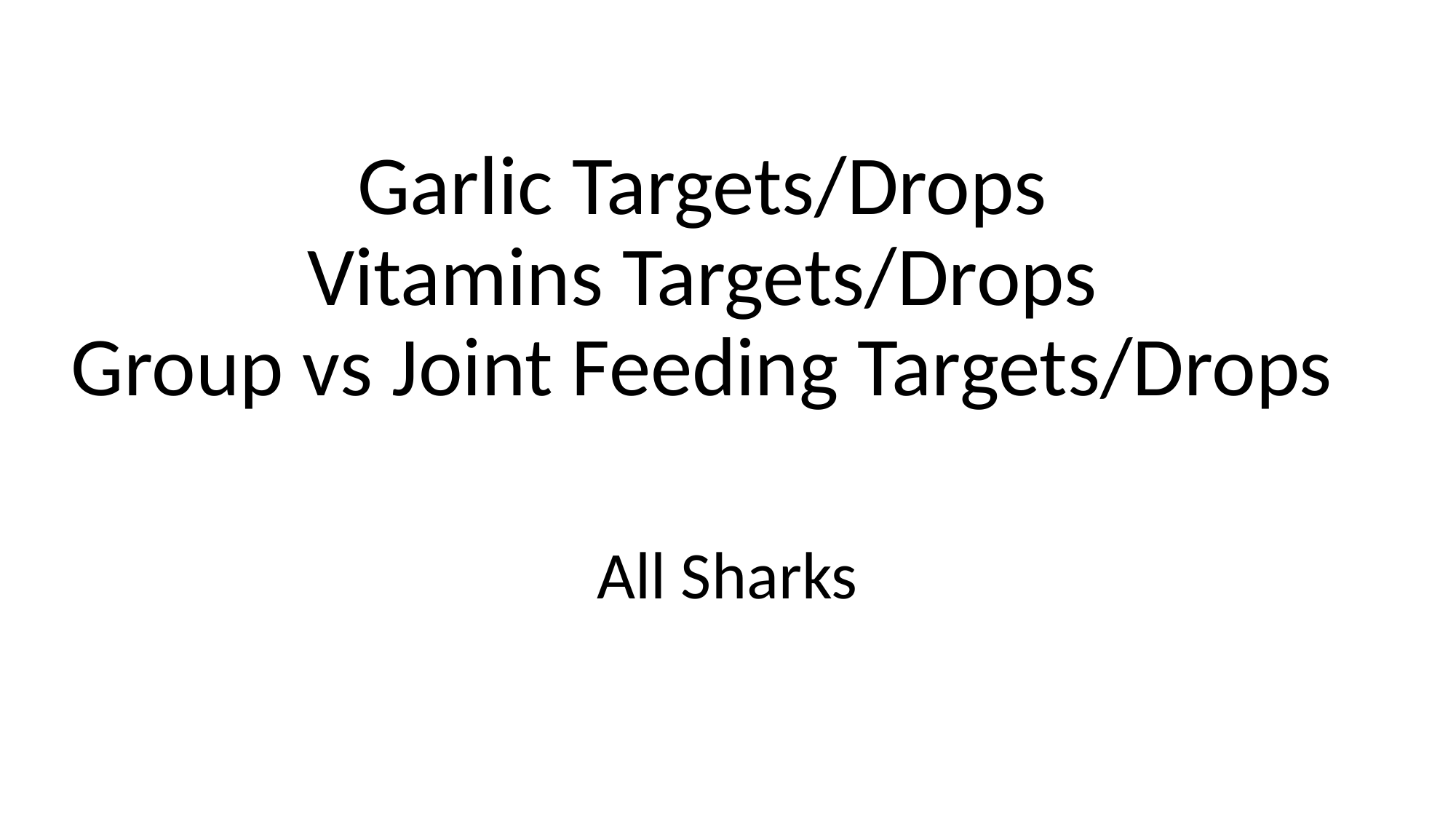

# Garlic Targets/Drops Vitamins Targets/Drops Group vs Joint Feeding Targets/Drops
All Sharks